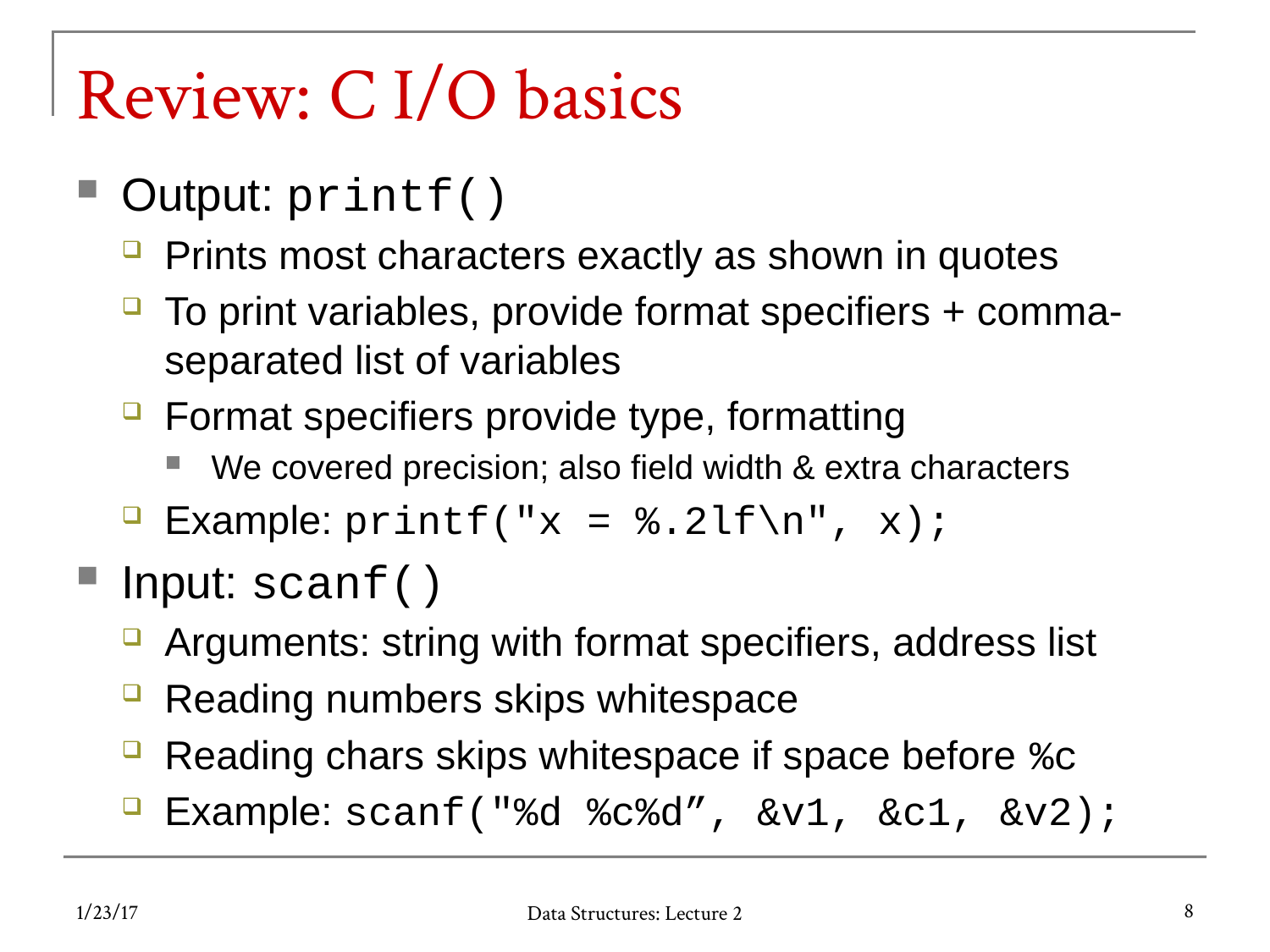

# Review: C I/O basics
Output: printf()
Prints most characters exactly as shown in quotes
To print variables, provide format specifiers + comma-separated list of variables
Format specifiers provide type, formatting
We covered precision; also field width & extra characters
Example: printf("x = %.2lf\n", x);
Input: scanf()
Arguments: string with format specifiers, address list
Reading numbers skips whitespace
Reading chars skips whitespace if space before %c
Example: scanf("%d %c%d”, &v1, &c1, &v2);

1/23/17
8
Data Structures: Lecture 2